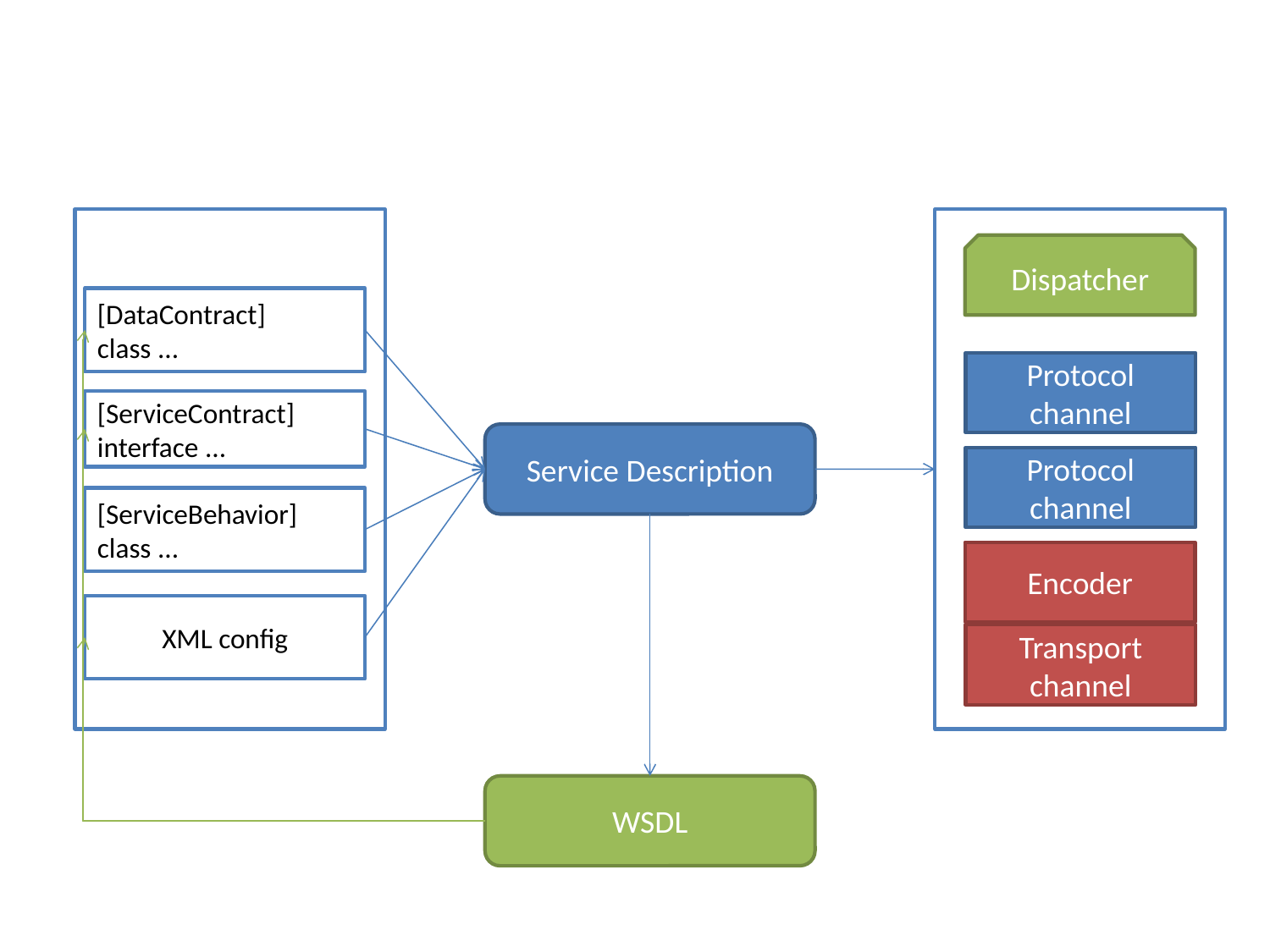

Dispatcher
[DataContract]
class ...
Protocol channel
[ServiceContract]
interface ...
Service Description
Protocol channel
[ServiceBehavior]
class ...
Encoder
XML config
Transport channel
WSDL